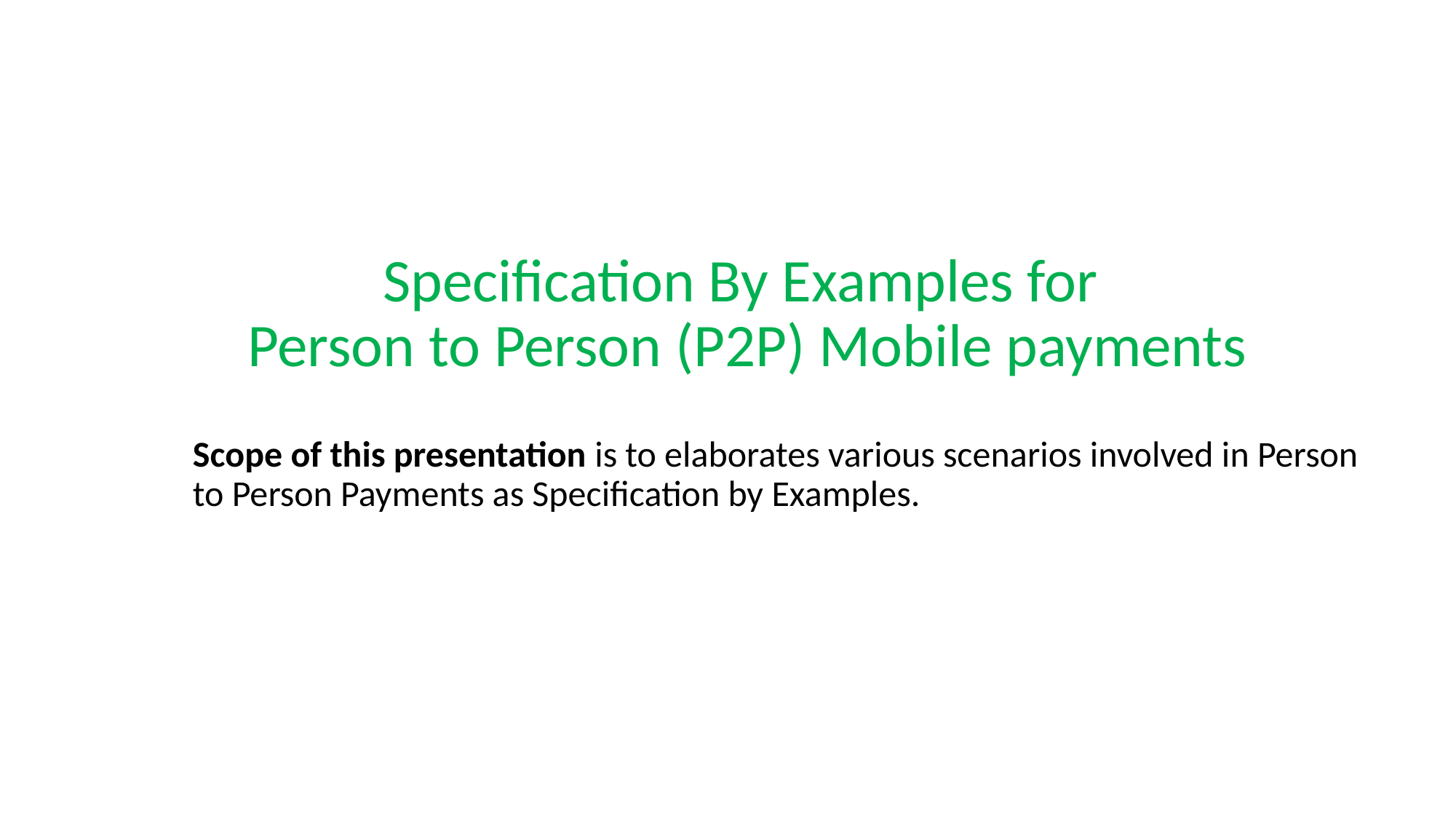

# Specification By Examples for Person to Person (P2P) Mobile payments
Scope of this presentation is to elaborates various scenarios involved in Person to Person Payments as Specification by Examples.